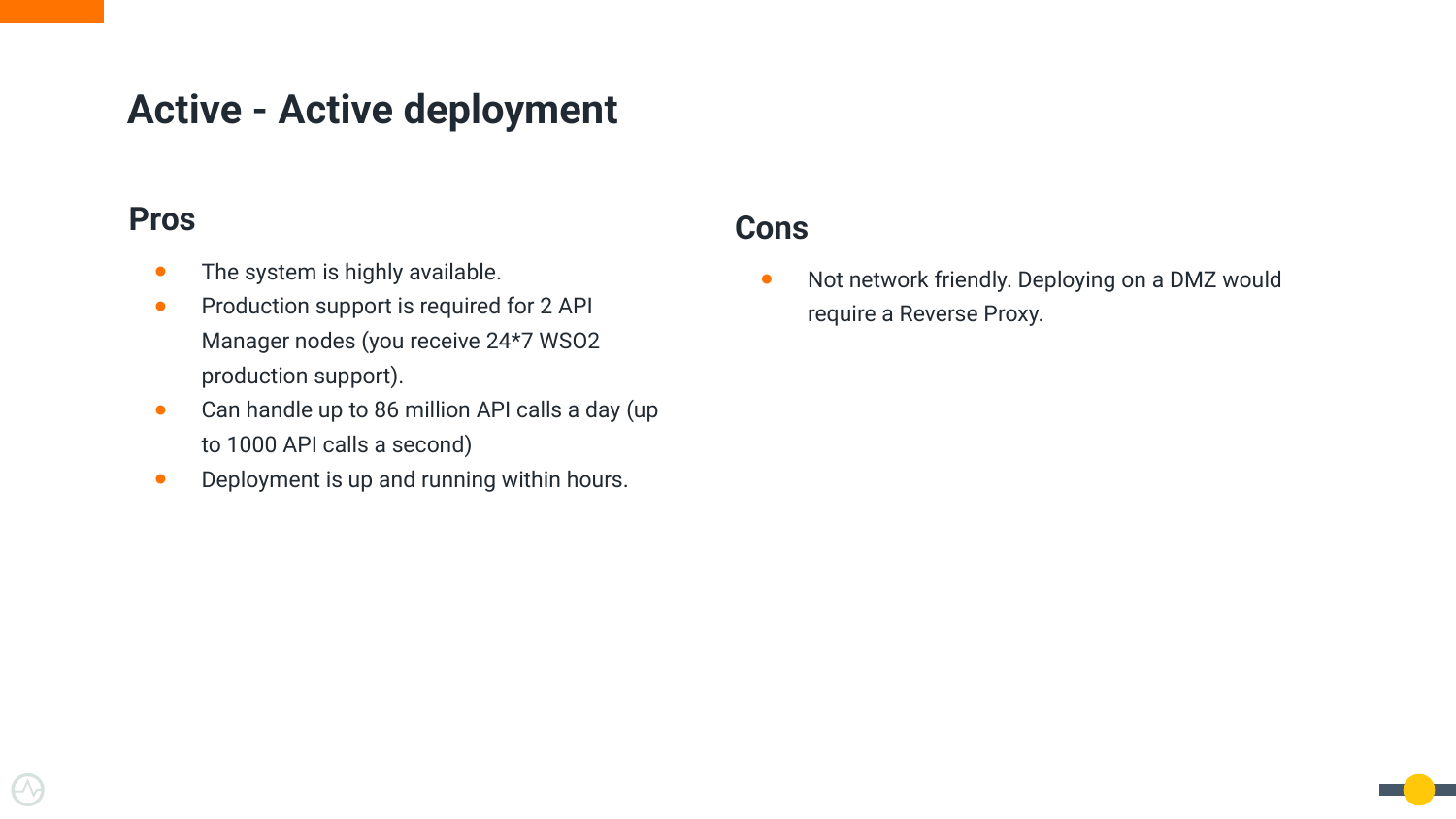

# Active - Active deployment
Pros
The system is highly available.
Production support is required for 2 API Manager nodes (you receive 24*7 WSO2 production support).
Can handle up to 86 million API calls a day (up to 1000 API calls a second)
Deployment is up and running within hours.
Cons
Not network friendly. Deploying on a DMZ would require a Reverse Proxy.